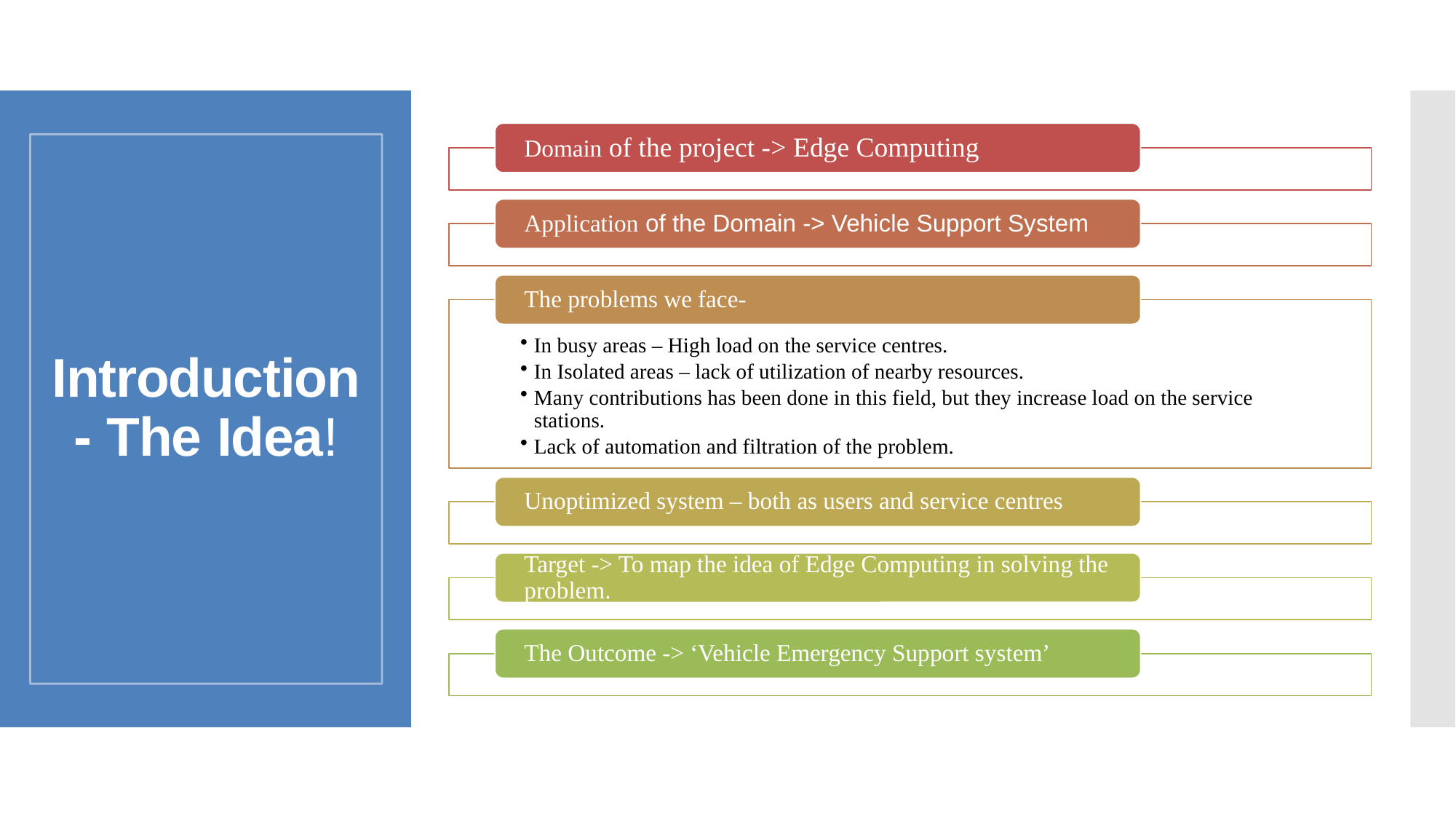

Domain of the project -> Edge Computing
Application of the Domain -> Vehicle Support System
In busy areas – High load on the service centres.
In Isolated areas – lack of utilization of nearby resources.
Many contributions has been done in this field, but they increase load on the service stations.
Lack of automation and filtration of the problem.
The problems we face-
Unoptimized system – both as users and service centres
Target -> To map the idea of Edge Computing in solving the problem.
The Outcome -> ‘Vehicle Emergency Support system’
Introduction - The Idea!